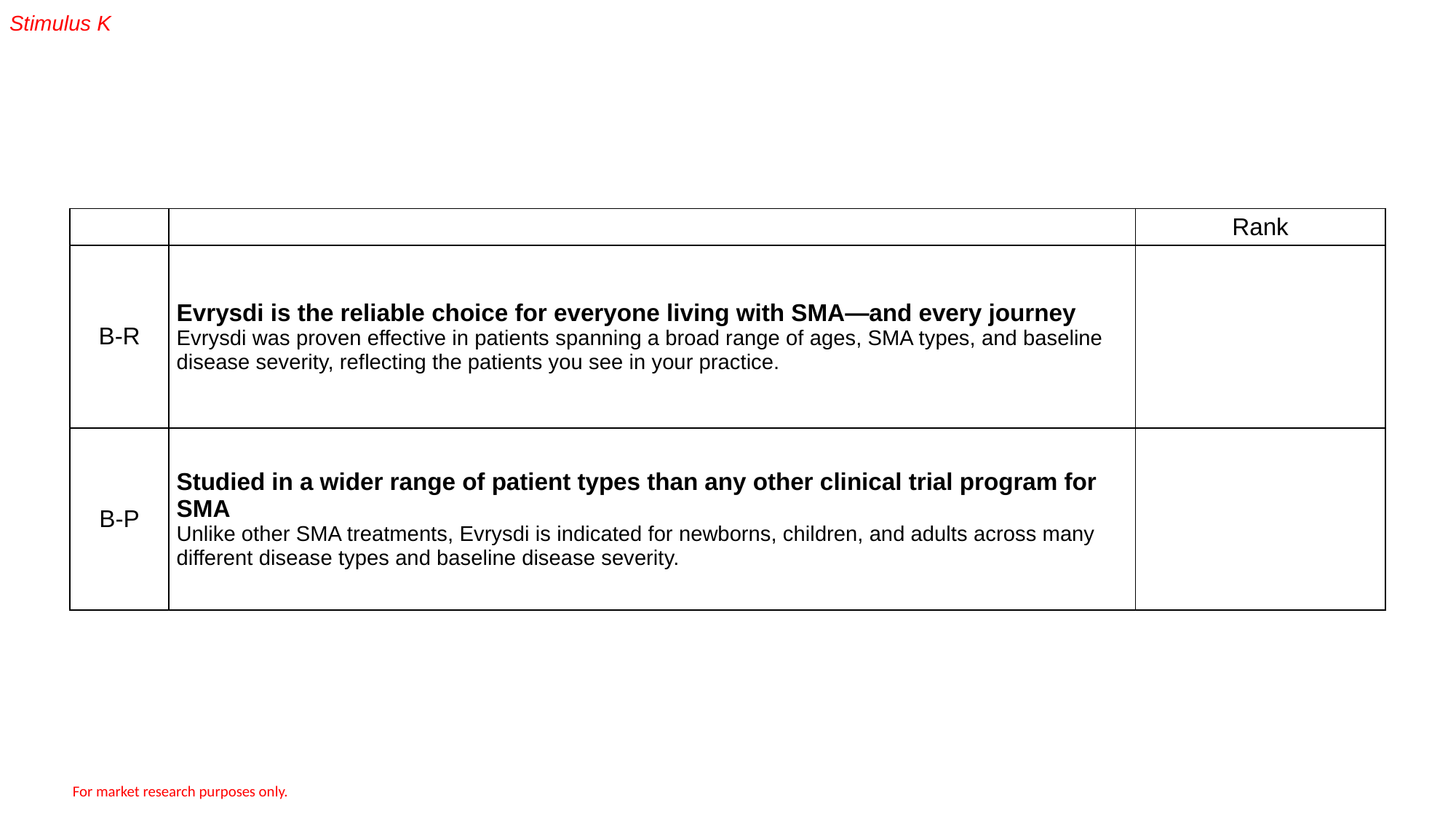

Stimulus K
|  |  | Rank |
| --- | --- | --- |
| B-R | Evrysdi is the reliable choice for everyone living with SMA—and every journey Evrysdi was proven effective in patients spanning a broad range of ages, SMA types, and baseline disease severity, reflecting the patients you see in your practice. |  |
| B-P | Studied in a wider range of patient types than any other clinical trial program for SMA Unlike other SMA treatments, Evrysdi is indicated for newborns, children, and adults across many different disease types and baseline disease severity. |  |
For market research purposes only.